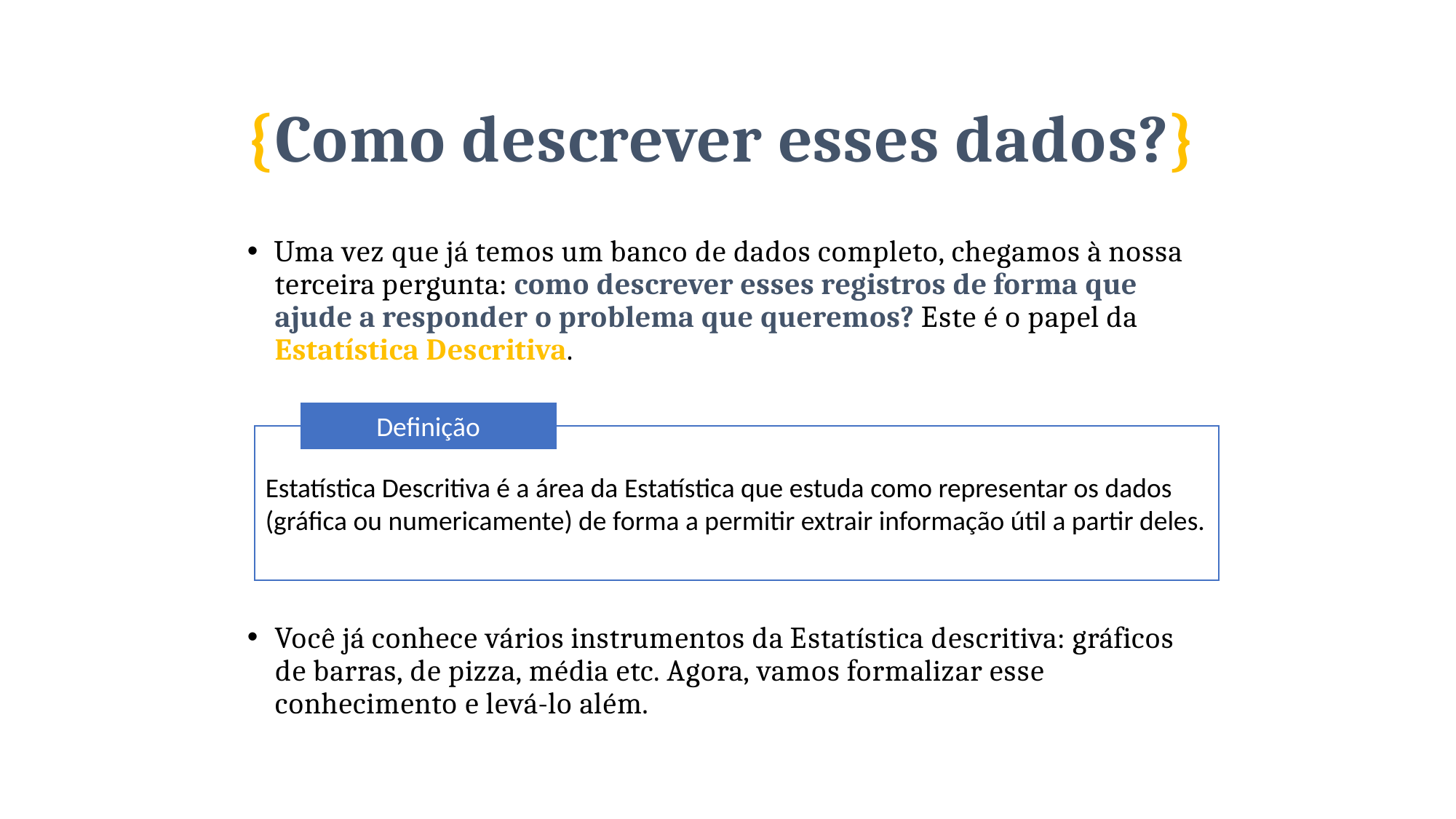

# {Como descrever esses dados?}
Uma vez que já temos um banco de dados completo, chegamos à nossa terceira pergunta: como descrever esses registros de forma que ajude a responder o problema que queremos? Este é o papel da Estatística Descritiva.

Você já conhece vários instrumentos da Estatística descritiva: gráficos de barras, de pizza, média etc. Agora, vamos formalizar esse conhecimento e levá-lo além.
Definição
Estatística Descritiva é a área da Estatística que estuda como representar os dados (gráfica ou numericamente) de forma a permitir extrair informação útil a partir deles.